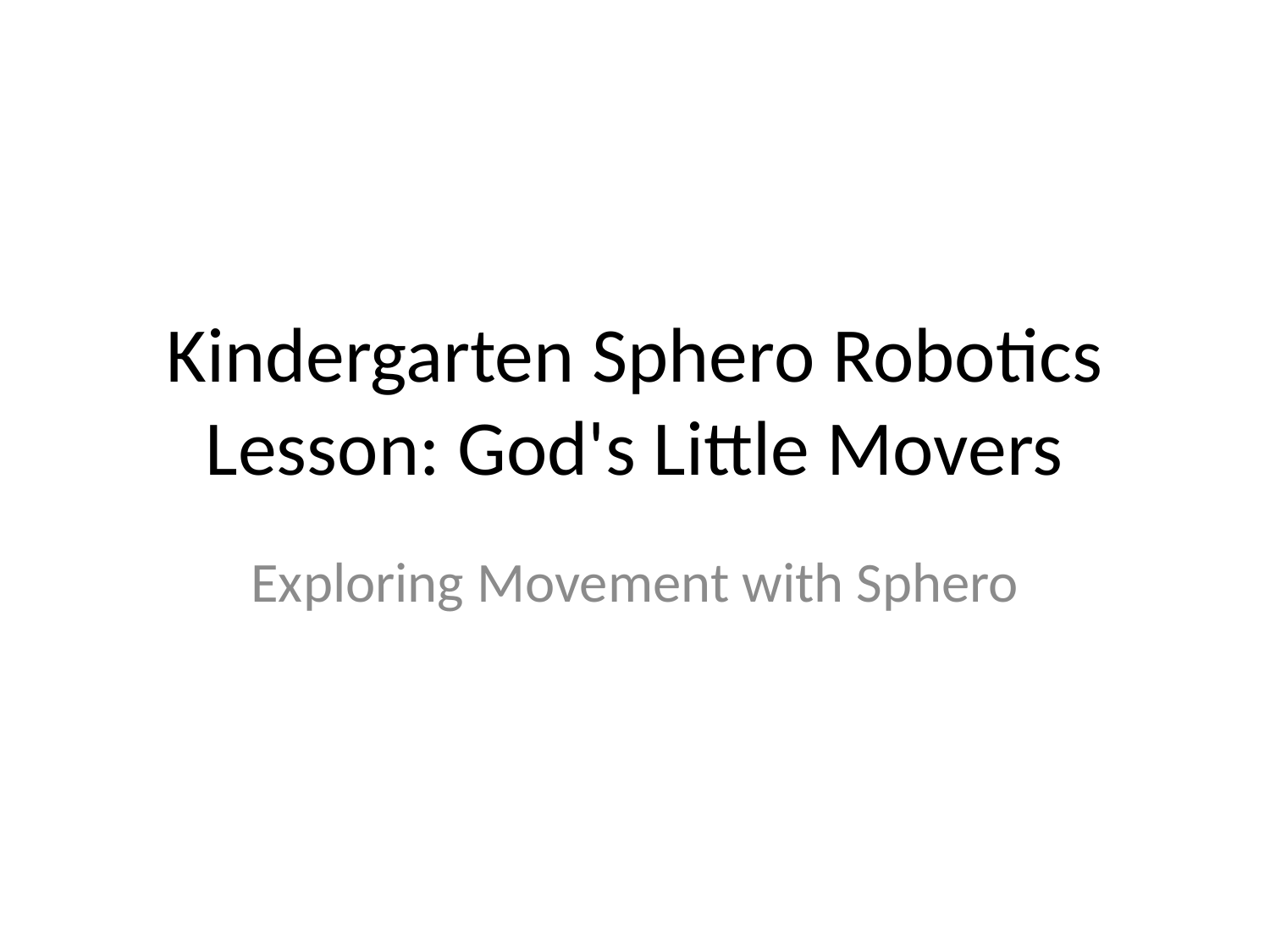

# Kindergarten Sphero Robotics Lesson: God's Little Movers
Exploring Movement with Sphero